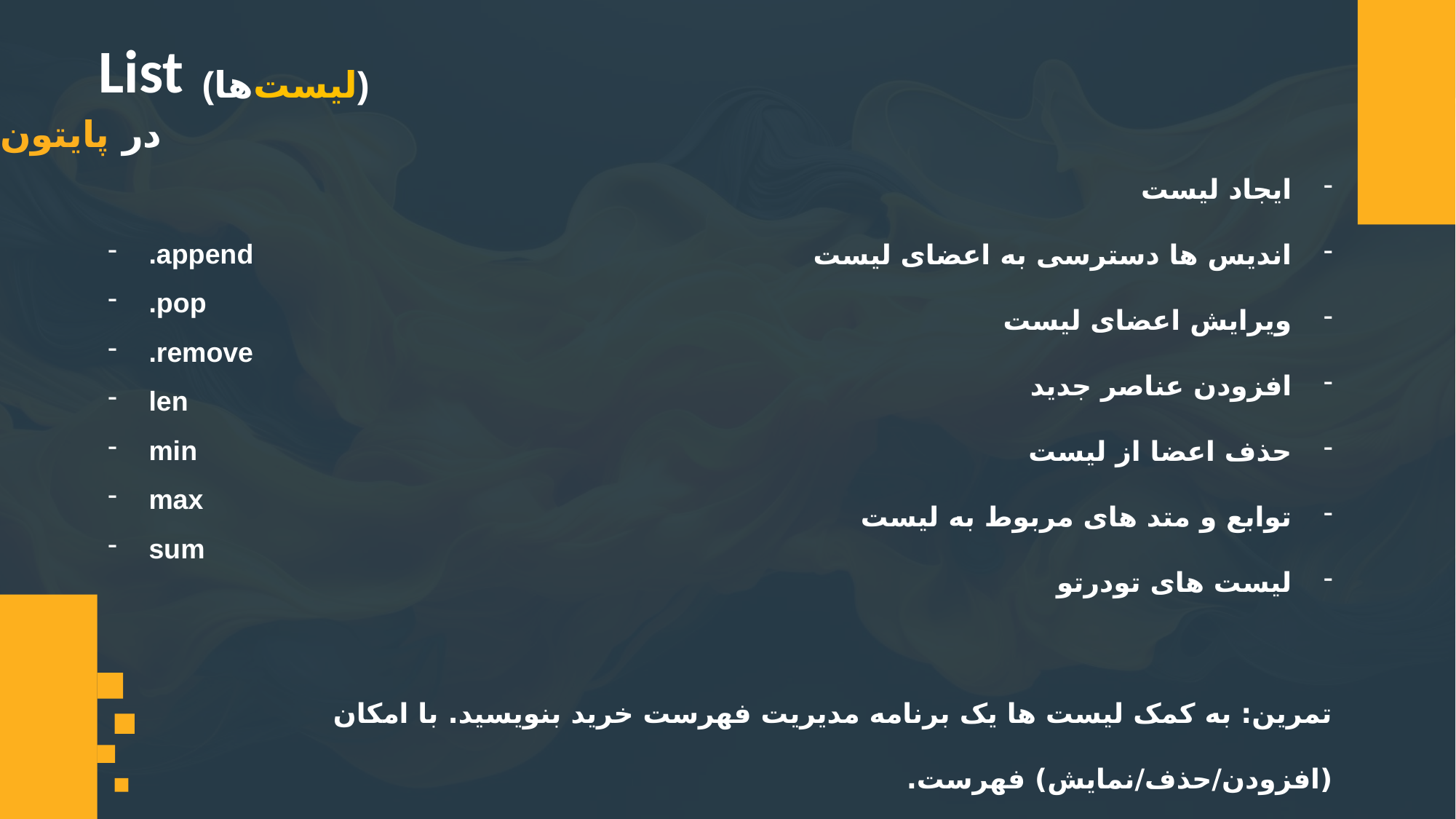

List
(لیست‌ها)
در پایتون
ایجاد لیست
اندیس ها دسترسی به اعضای لیست
ویرایش اعضای لیست
افزودن عناصر جدید
حذف اعضا از لیست
توابع و متد های مربوط به لیست
لیست های تودرتو

تمرین: به کمک لیست ها یک برنامه مدیریت فهرست خرید بنویسید. با امکان (افزودن/حذف/نمایش) فهرست.

.append
.pop
.remove
len
min
max
sum